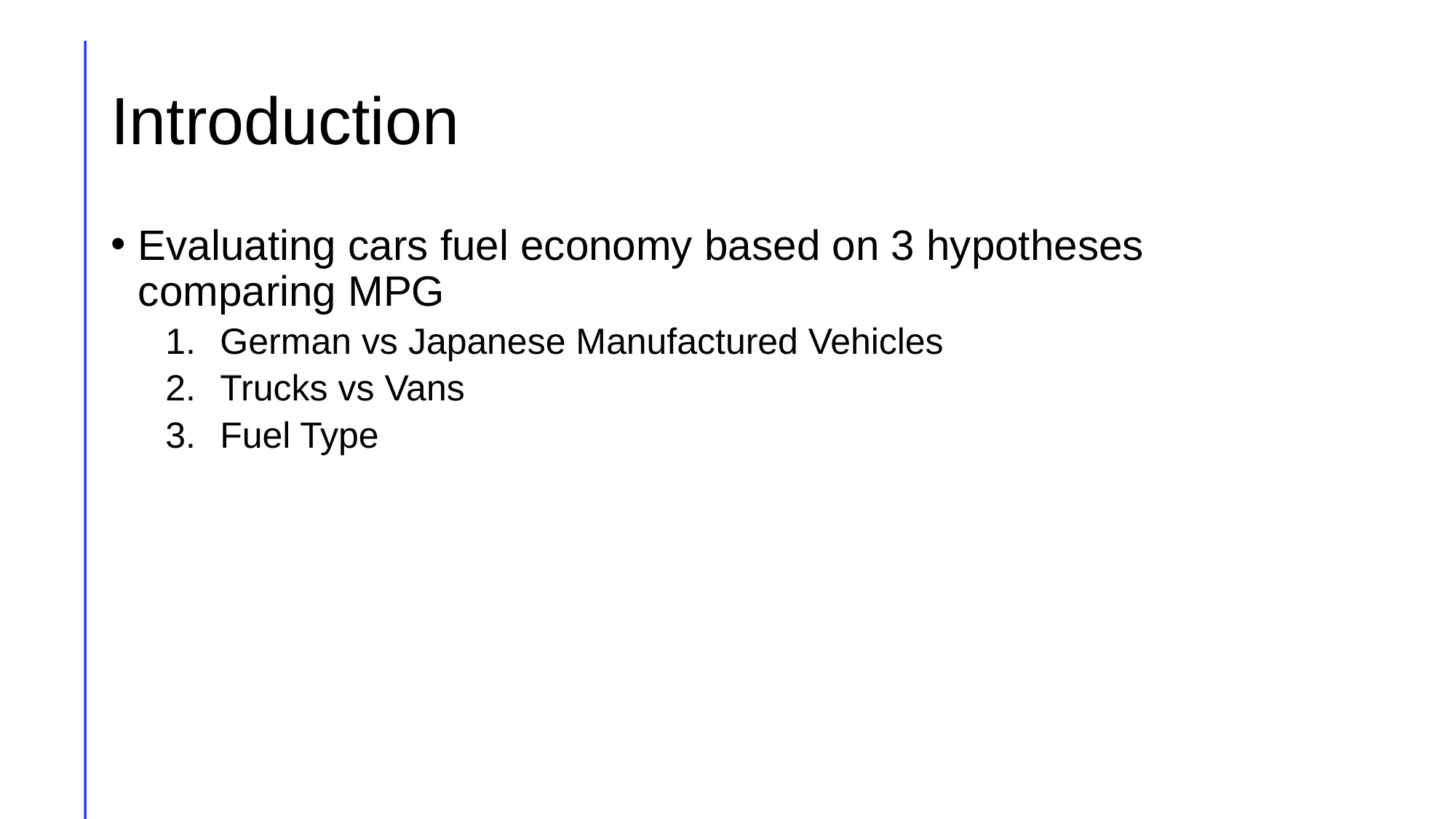

# Introduction
Evaluating cars fuel economy based on 3 hypotheses comparing MPG
German vs Japanese Manufactured Vehicles
Trucks vs Vans
Fuel Type